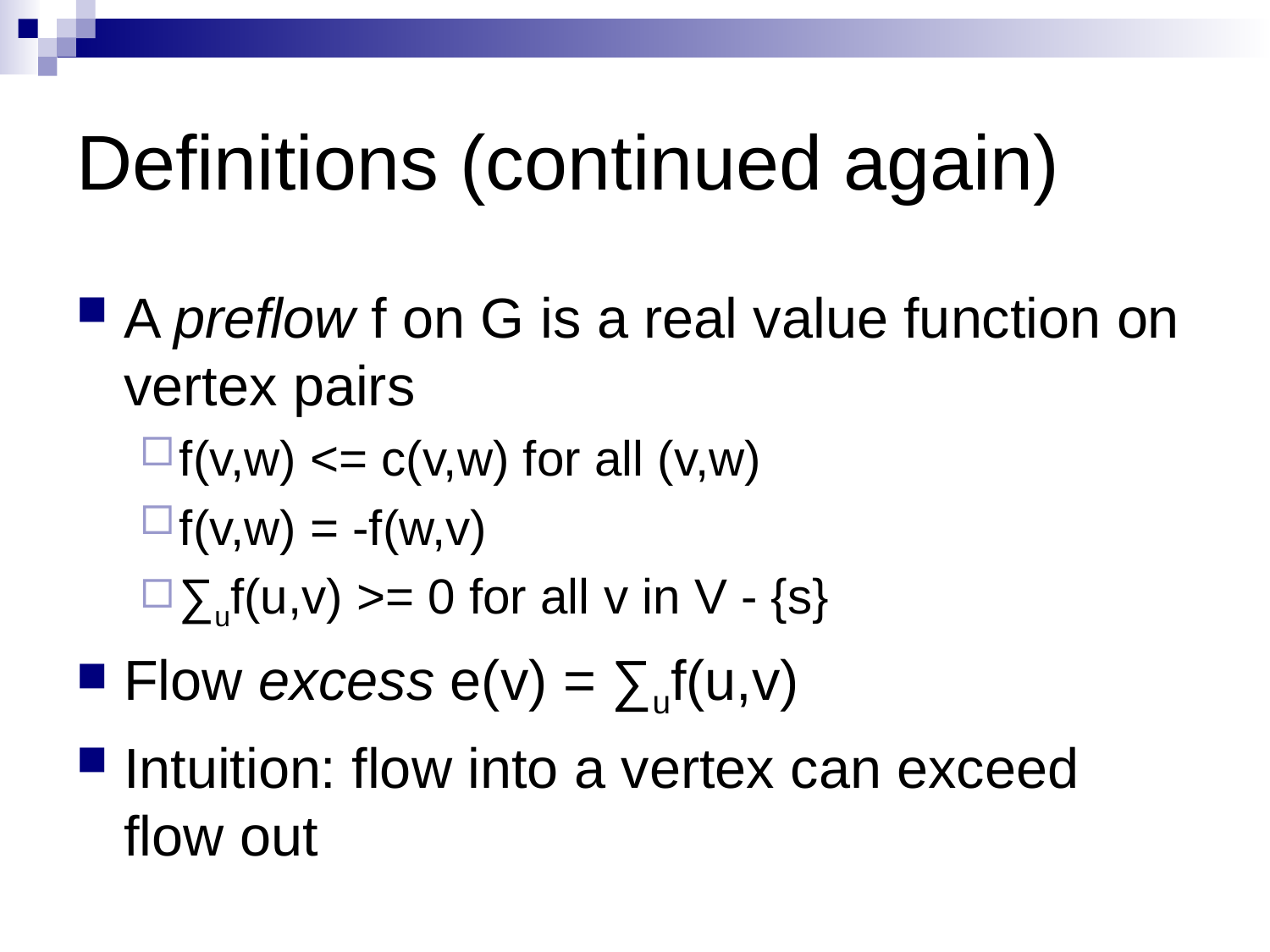

# Definitions (continued again)
A preflow f on G is a real value function on vertex pairs
f(v,w) <= c(v,w) for all (v,w)
f(v,w) = -f(w,v)
∑uf(u,v) >= 0 for all v in V - {s}
Flow excess e(v) = ∑uf(u,v)
Intuition: flow into a vertex can exceed flow out